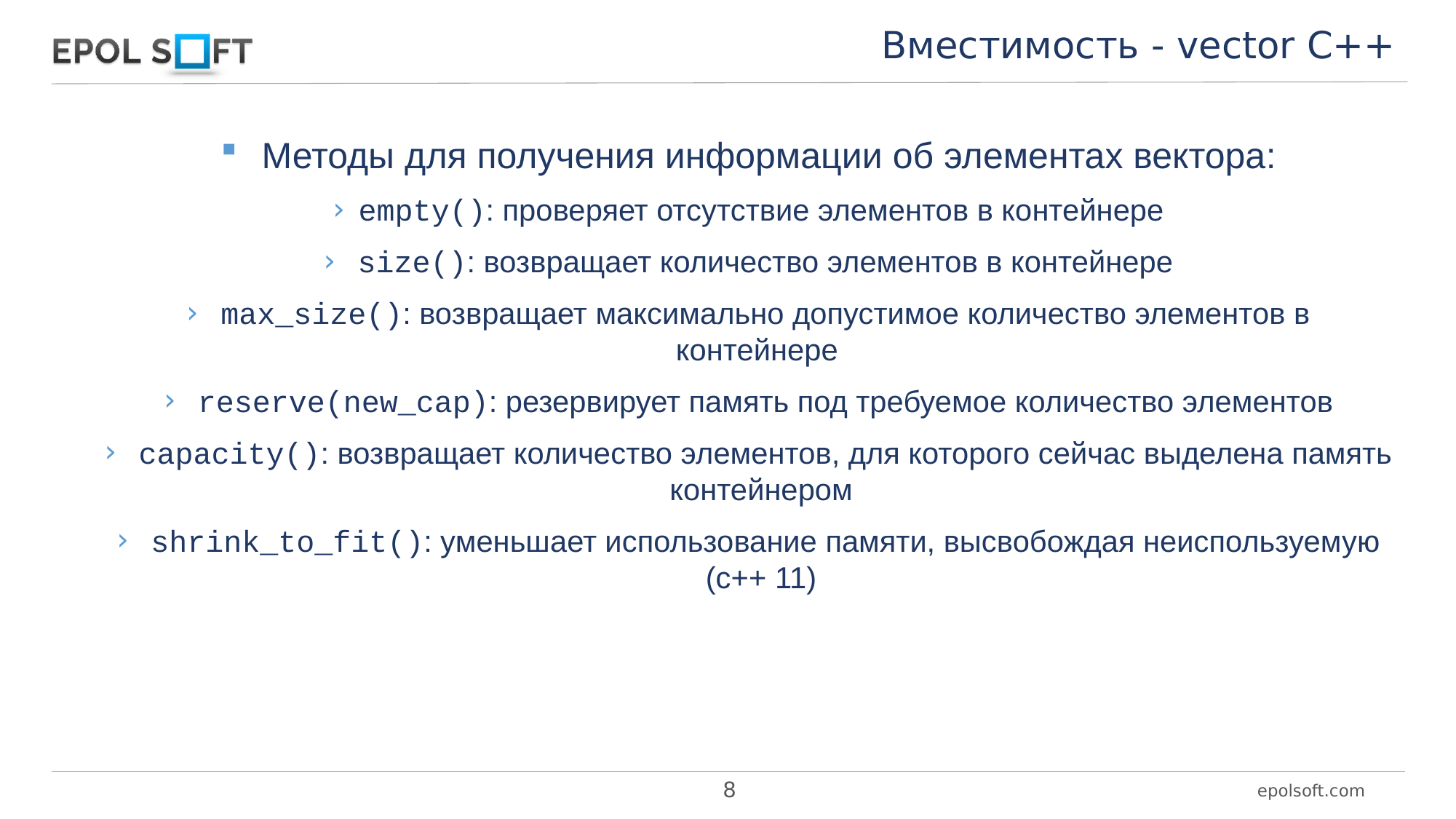

Вместимость - vector С++

Методы для получения информации об элементах вектора:
empty(): проверяет отсутствие элементов в контейнере
 size(): возвращает количество элементов в контейнере
 max_size(): возвращает максимально допустимое количество элементов в контейнере
 reserve(new_cap): резервирует память под требуемое количество элементов
 capacity(): возвращает количество элементов, для которого сейчас выделена память контейнером
 shrink_to_fit(): уменьшает использование памяти, высвобождая неиспользуемую (c++ 11)

8